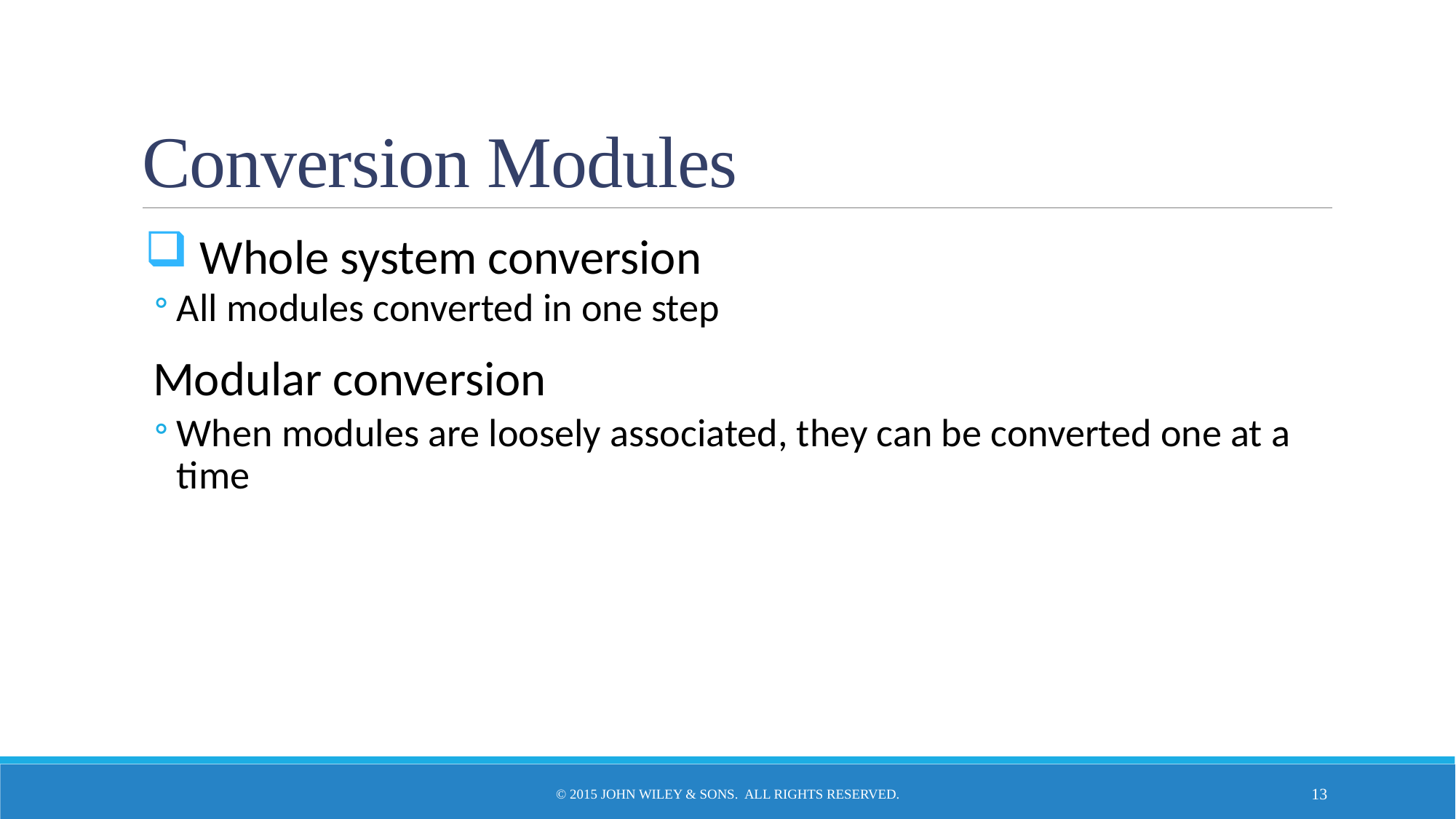

# Conversion Modules
Whole system conversion
All modules converted in one step
 Modular conversion
When modules are loosely associated, they can be converted one at a time
© 2015 John Wiley & Sons.  All Rights Reserved.
13